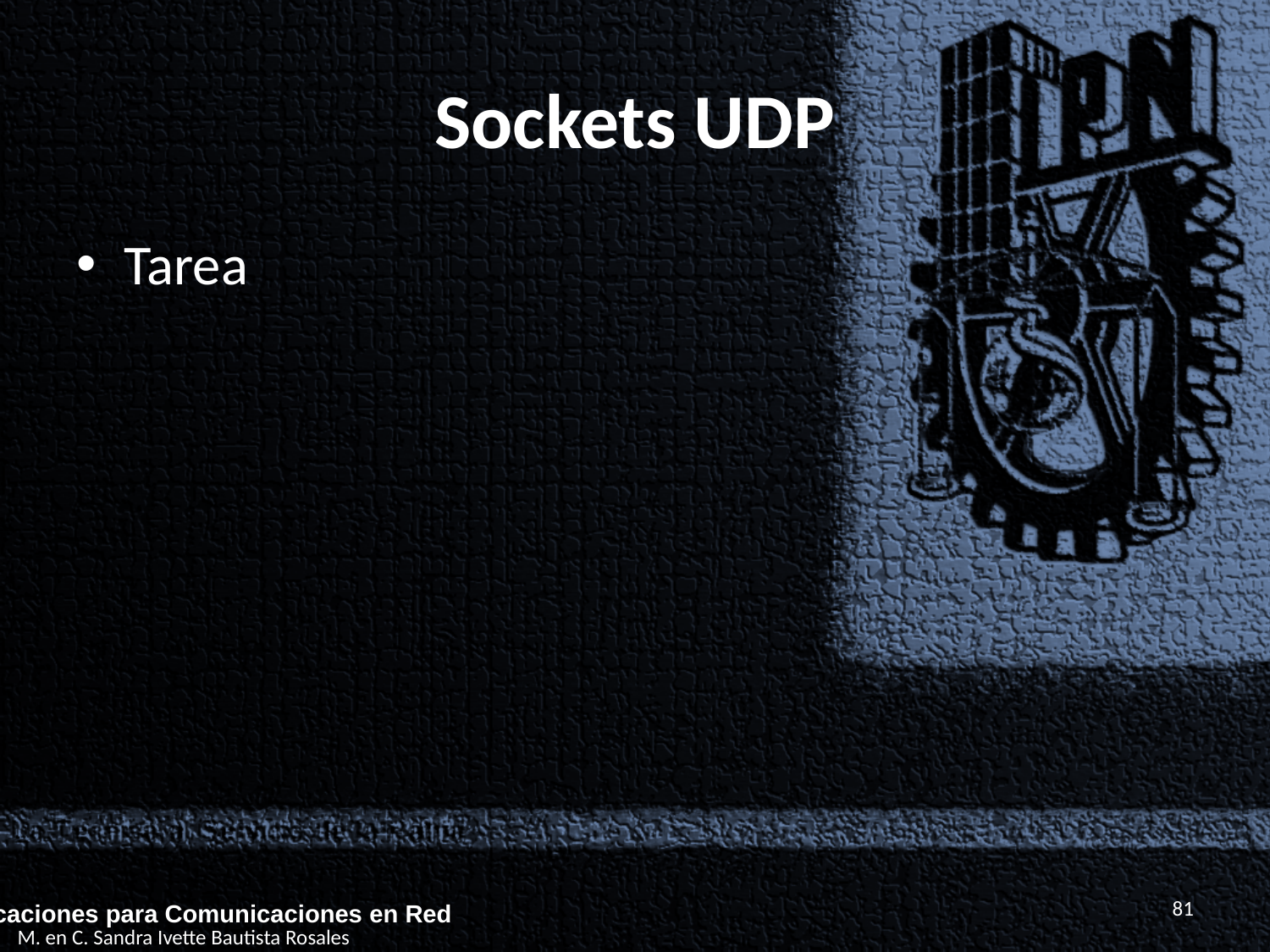

# Sockets UDP
Tarea
81
Aplicaciones para Comunicaciones en Red
M. en C. Sandra Ivette Bautista Rosales